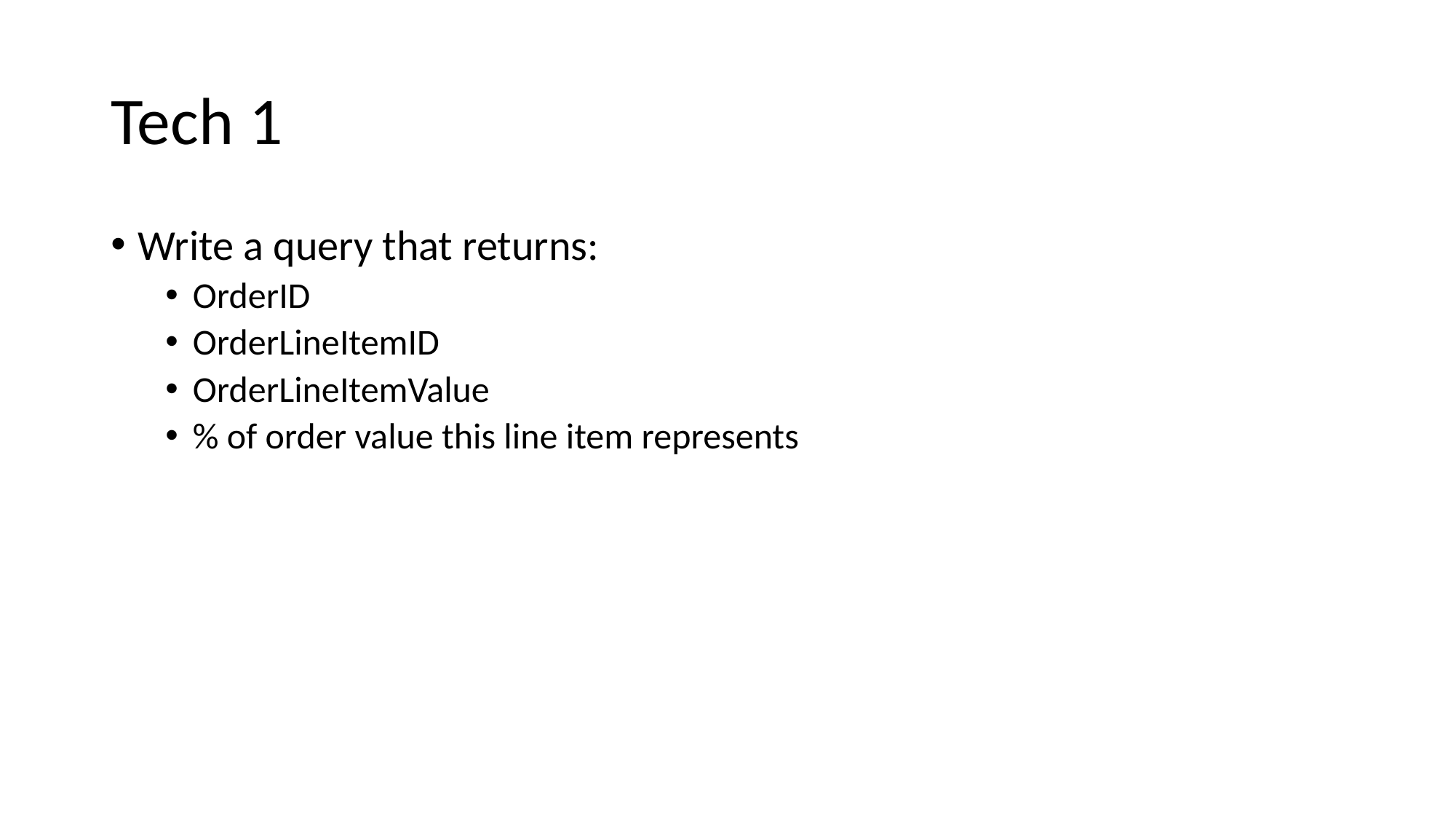

# Tech 1
Write a query that returns:
OrderID
OrderLineItemID
OrderLineItemValue
% of order value this line item represents